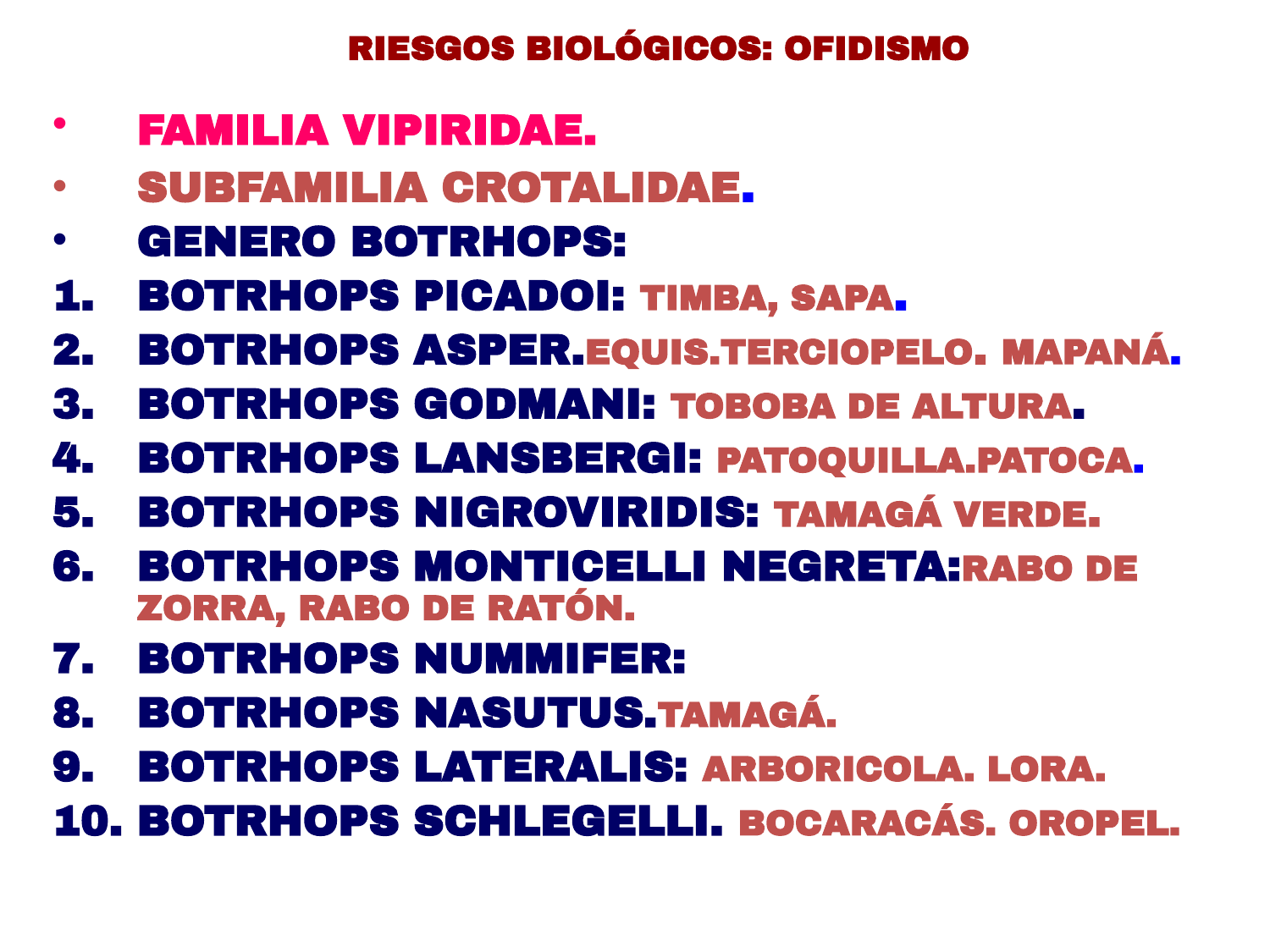

# RIESGOS BIOLÓGICOS: OFIDISMO
FAMILIA VIPIRIDAE.
SUBFAMILIA CROTALIDAE.
GENERO BOTRHOPS:
BOTRHOPS PICADOI: TIMBA, SAPA.
BOTRHOPS ASPER.EQUIS.TERCIOPELO. MAPANÁ.
BOTRHOPS GODMANI: TOBOBA DE ALTURA.
BOTRHOPS LANSBERGI: PATOQUILLA.PATOCA.
BOTRHOPS NIGROVIRIDIS: TAMAGÁ VERDE.
BOTRHOPS MONTICELLI NEGRETA:RABO DE ZORRA, RABO DE RATÓN.
BOTRHOPS NUMMIFER:
BOTRHOPS NASUTUS.TAMAGÁ.
BOTRHOPS LATERALIS: ARBORICOLA. LORA.
BOTRHOPS SCHLEGELLI. BOCARACÁS. OROPEL.